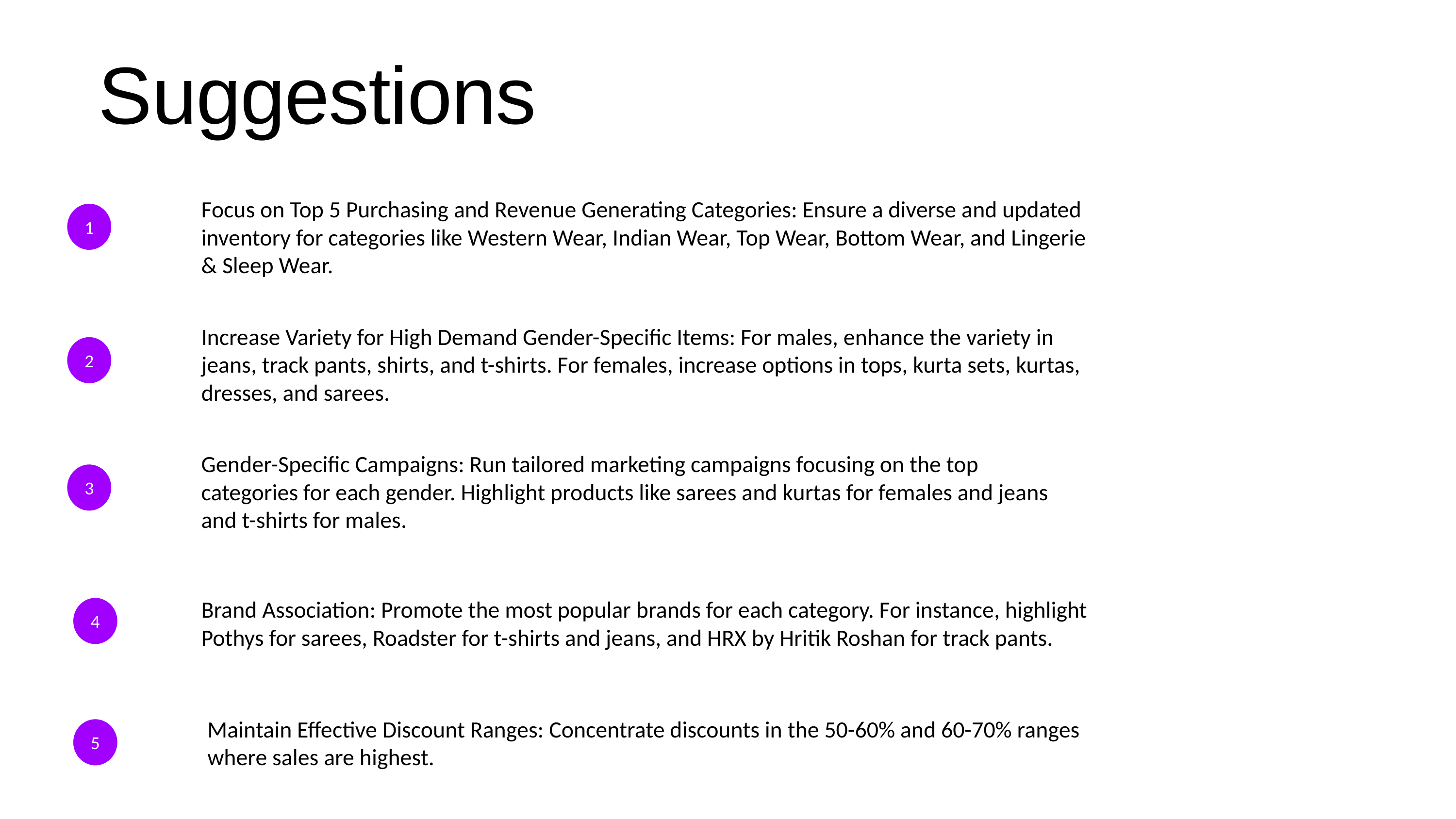

Suggestions
Focus on Top 5 Purchasing and Revenue Generating Categories: Ensure a diverse and updated inventory for categories like Western Wear, Indian Wear, Top Wear, Bottom Wear, and Lingerie & Sleep Wear.
1
Increase Variety for High Demand Gender-Specific Items: For males, enhance the variety in jeans, track pants, shirts, and t-shirts. For females, increase options in tops, kurta sets, kurtas, dresses, and sarees.
2
Gender-Specific Campaigns: Run tailored marketing campaigns focusing on the top categories for each gender. Highlight products like sarees and kurtas for females and jeans and t-shirts for males.
3
Brand Association: Promote the most popular brands for each category. For instance, highlight Pothys for sarees, Roadster for t-shirts and jeans, and HRX by Hritik Roshan for track pants.
4
Maintain Effective Discount Ranges: Concentrate discounts in the 50-60% and 60-70% ranges where sales are highest.
5